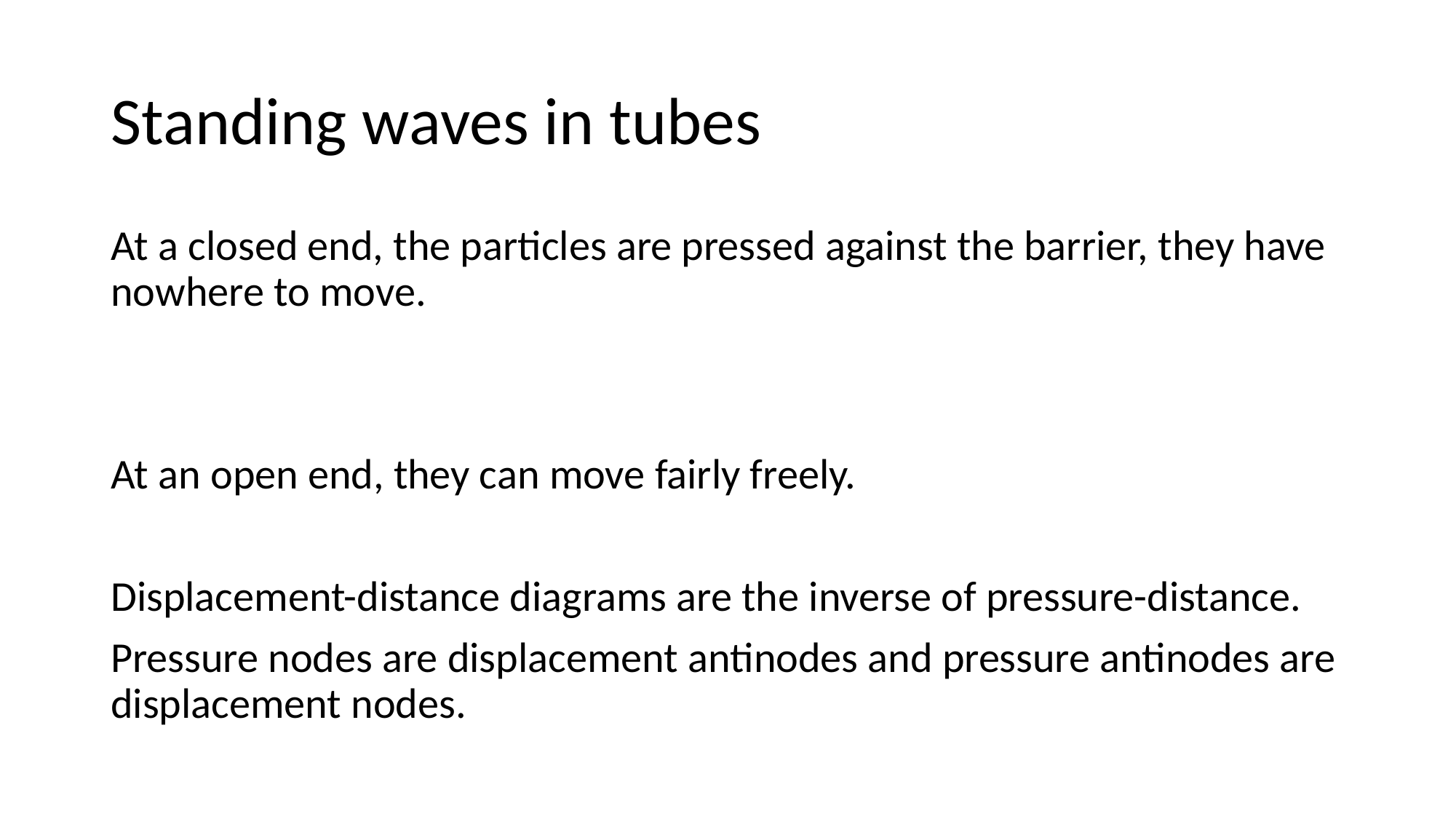

# Standing waves in tubes
At a closed end, the particles are pressed against the barrier, they have nowhere to move.

At an open end, they can move fairly freely.

Displacement-distance diagrams are the inverse of pressure-distance.
Pressure nodes are displacement antinodes and pressure antinodes are displacement nodes.